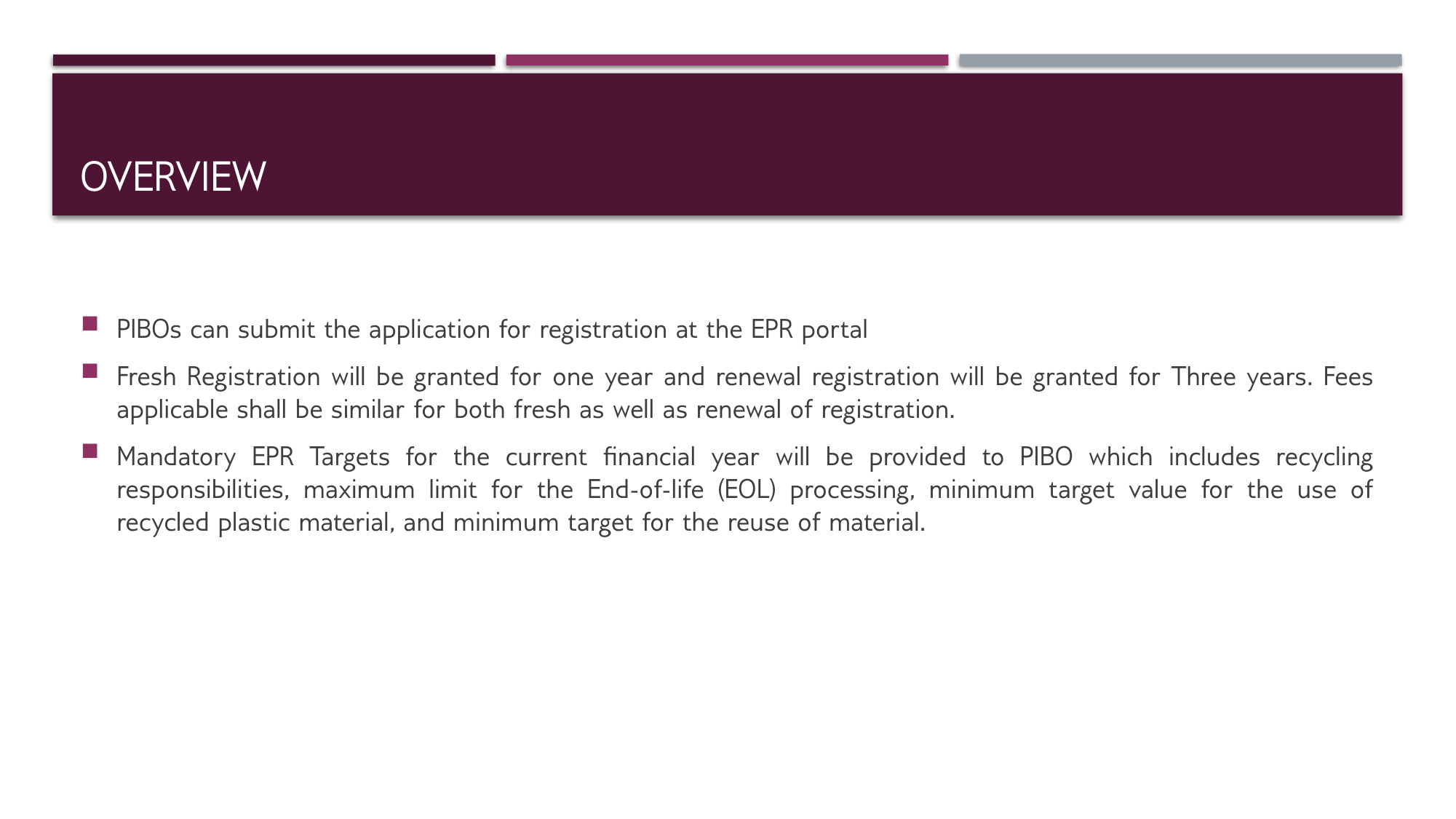

# Overview
PIBOs can submit the application for registration at the EPR portal
Fresh Registration will be granted for one year and renewal registration will be granted for Three years. Fees applicable shall be similar for both fresh as well as renewal of registration.
Mandatory EPR Targets for the current financial year will be provided to PIBO which includes recycling responsibilities, maximum limit for the End-of-life (EOL) processing, minimum target value for the use of recycled plastic material, and minimum target for the reuse of material.